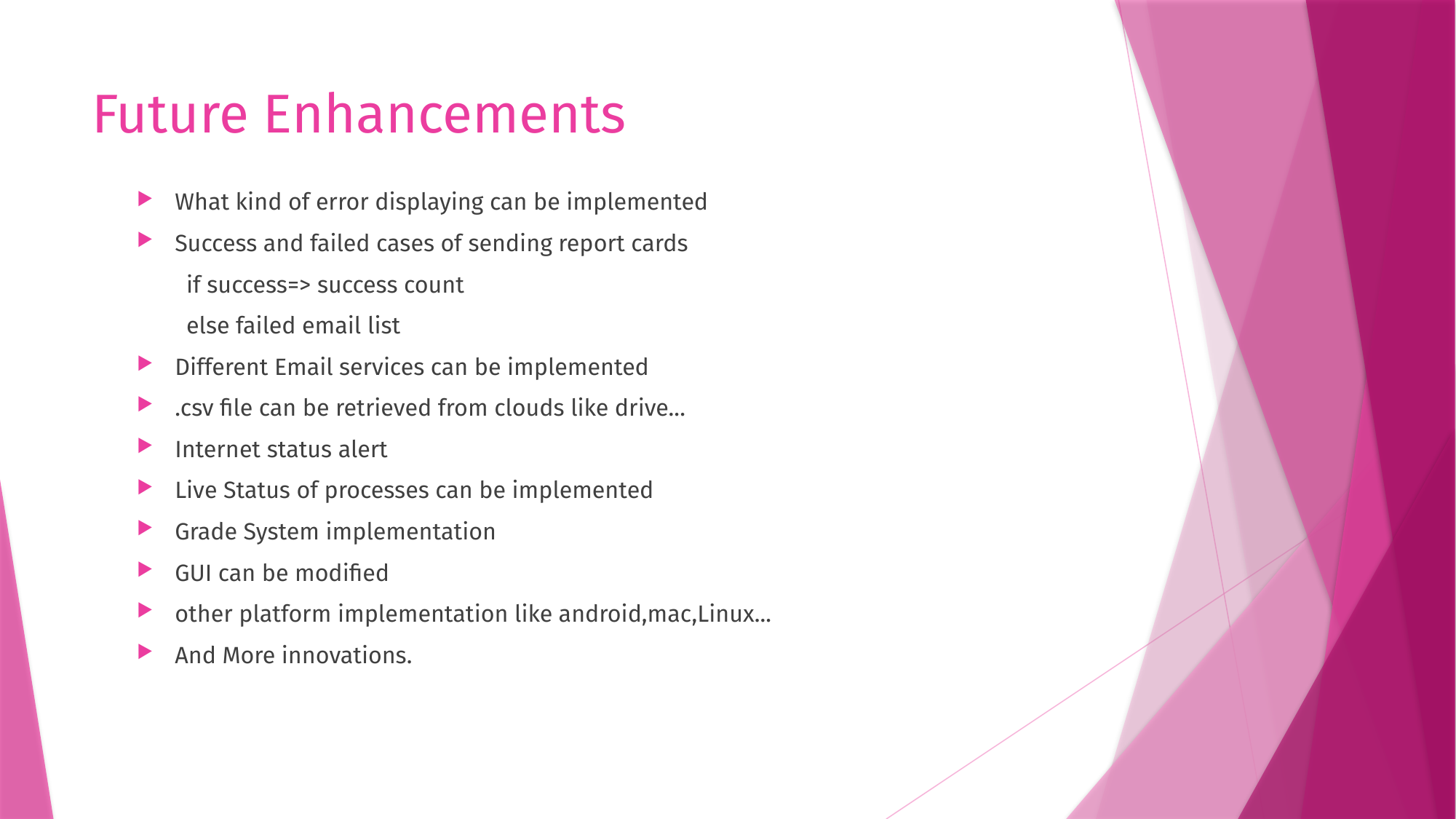

# Future Enhancements
What kind of error displaying can be implemented
Success and failed cases of sending report cards
        if success=> success count
        else failed email list
Different Email services can be implemented
.csv file can be retrieved from clouds like drive...
Internet status alert
Live Status of processes can be implemented
Grade System implementation
GUI can be modified
other platform implementation like android,mac,Linux...
And More innovations.